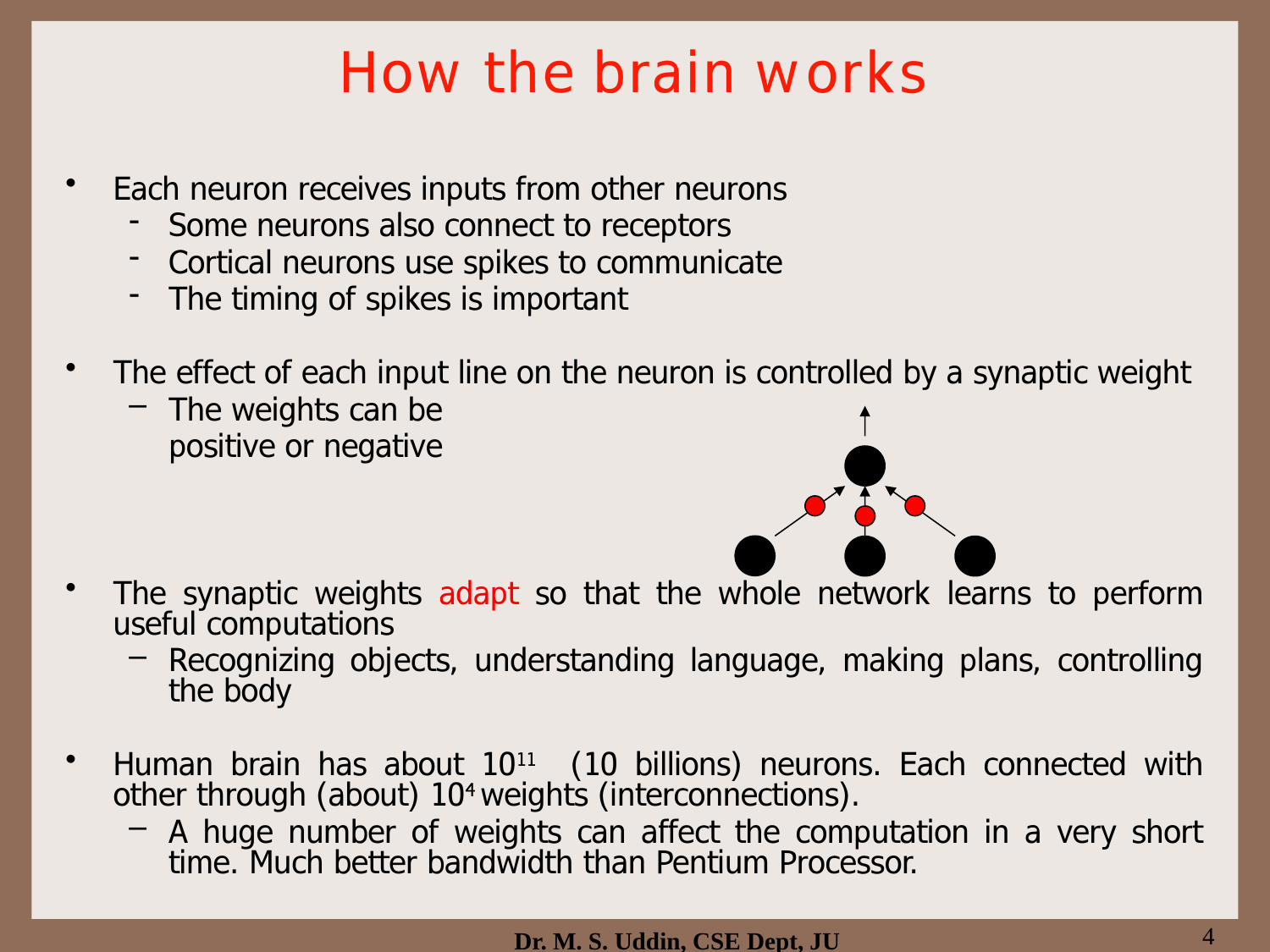

# How the brain works
Each neuron receives inputs from other neurons
Some neurons also connect to receptors
Cortical neurons use spikes to communicate
The timing of spikes is important

The effect of each input line on the neuron is controlled by a synaptic weight
The weights can be
    positive or negative

The synaptic weights adapt so that the whole network learns to perform useful computations
Recognizing objects, understanding language, making plans, controlling the body

Human brain has about 1011  (10 billions) neurons. Each connected with other through (about) 104 weights (interconnections).
A huge number of weights can affect the computation in a very short time. Much better bandwidth than Pentium Processor.

4
Dr. M. S. Uddin, CSE Dept, JU